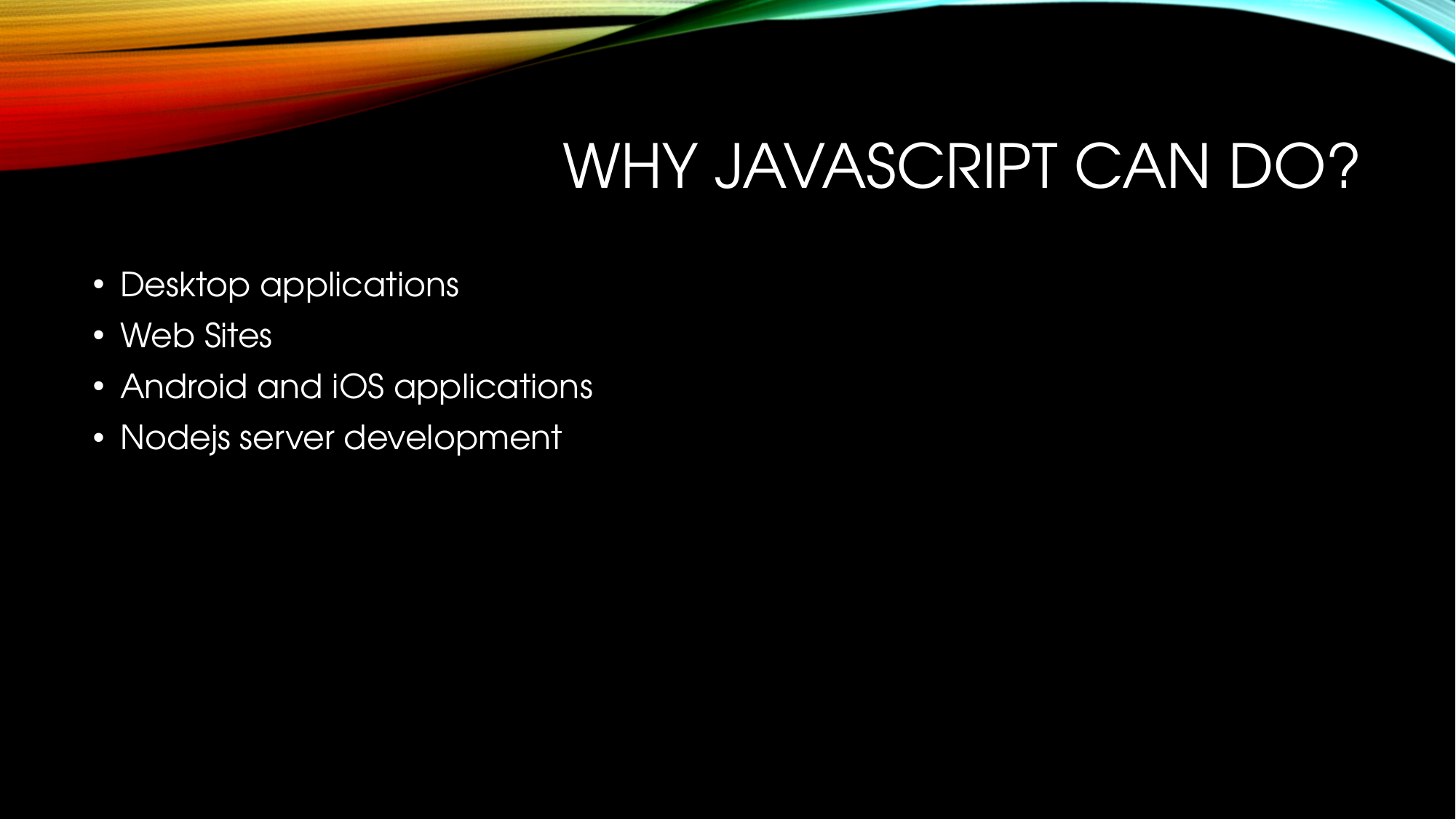

# Why JavaScript can do?
Desktop applications
Web Sites
Android and iOS applications
Nodejs server development